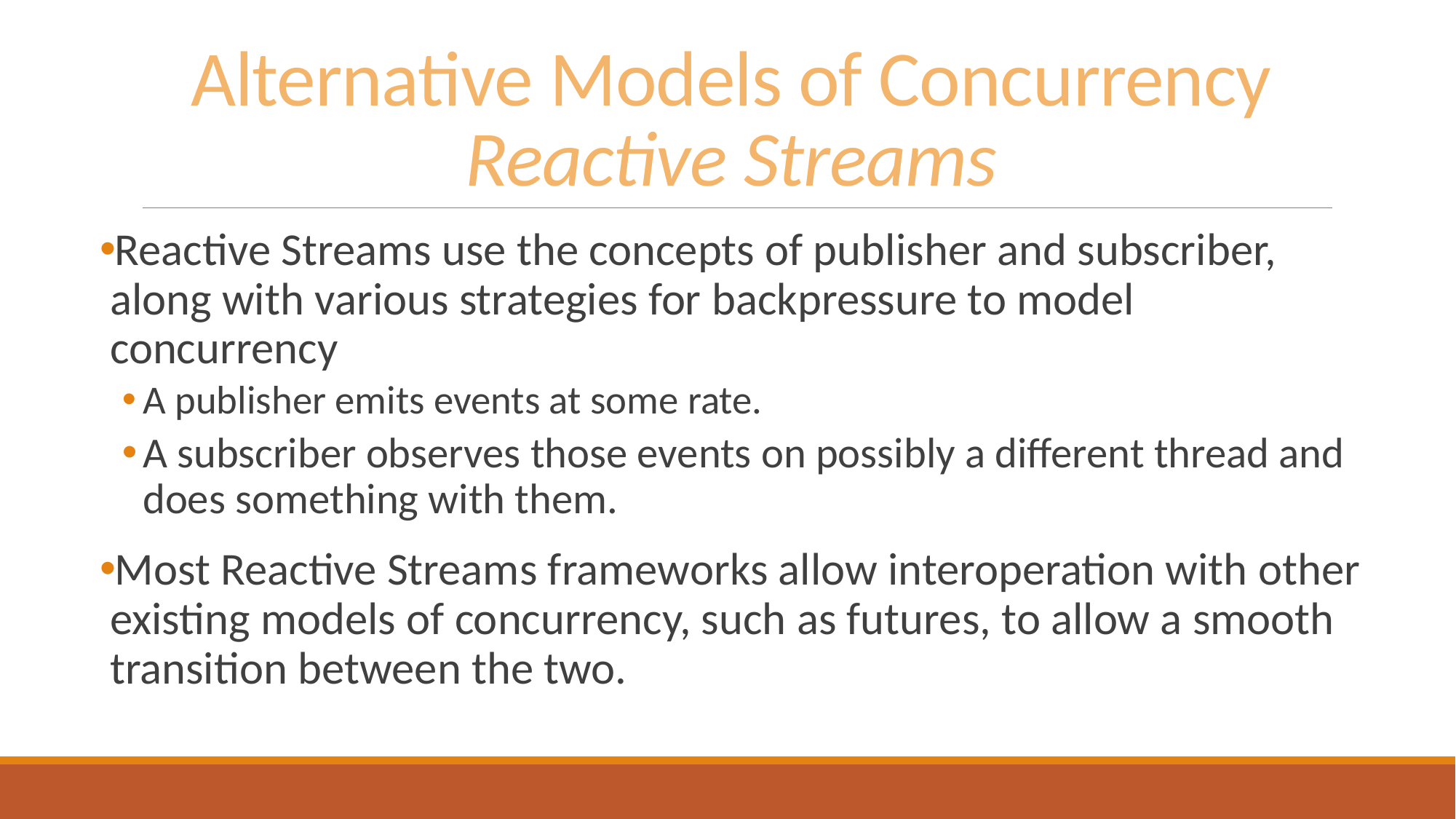

# Alternative Models of Concurrency Reactive Streams
Reactive Streams use the concepts of publisher and subscriber, along with various strategies for backpressure to model concurrency
A publisher emits events at some rate.
A subscriber observes those events on possibly a different thread and does something with them.
Most Reactive Streams frameworks allow interoperation with other existing models of concurrency, such as futures, to allow a smooth transition between the two.